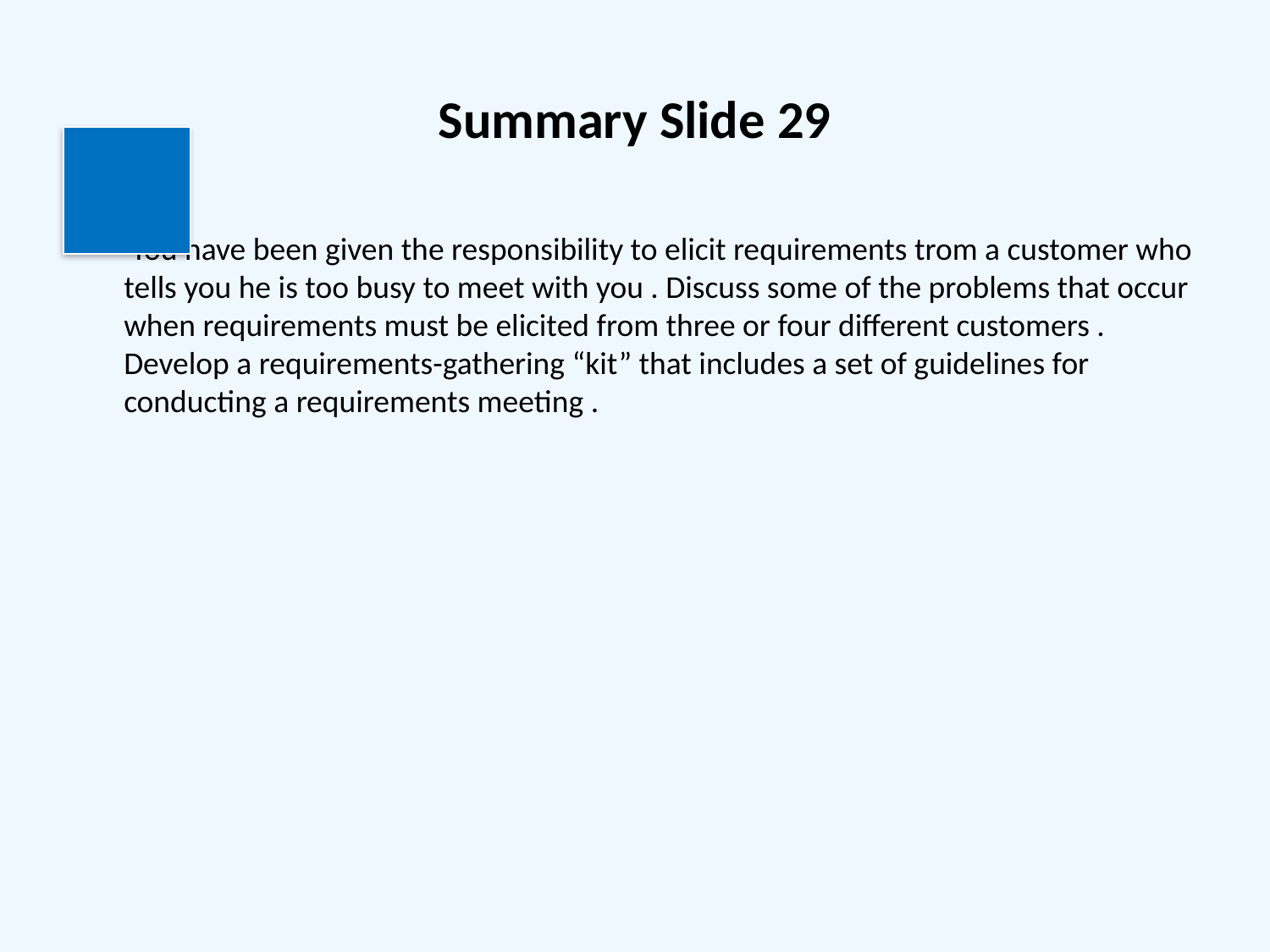

# Summary Slide 29

 You have been given the responsibility to elicit requirements trom a customer who tells you he is too busy to meet with you . Discuss some of the problems that occur when requirements must be elicited from three or four different customers . Develop a requirements-gathering “kit” that includes a set of guidelines for conducting a requirements meeting .